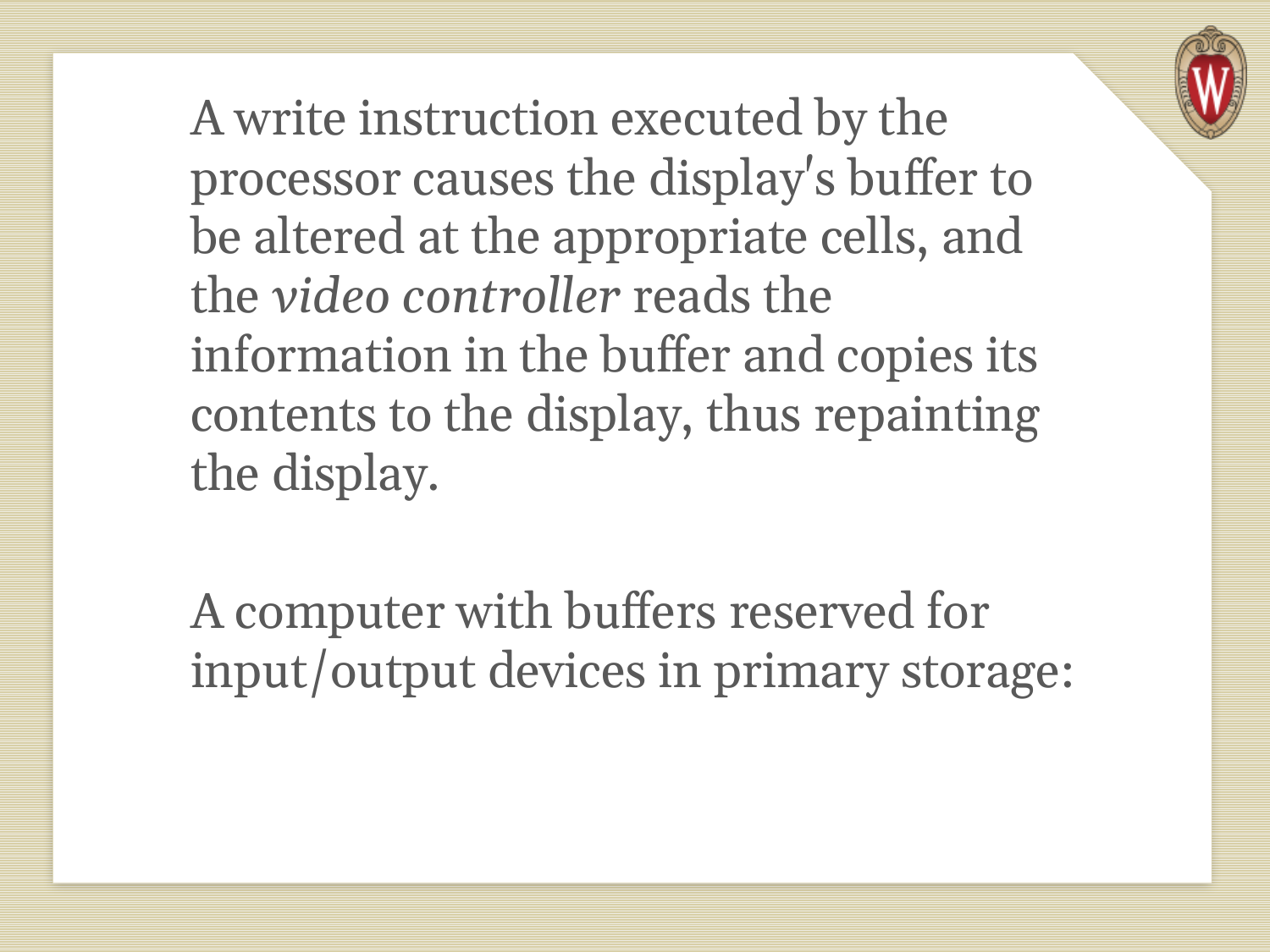

A write instruction executed by the processor causes the display's buffer to be altered at the appropriate cells, and the video controller reads the information in the buffer and copies its contents to the display, thus repainting the display.

A computer with buffers reserved for input/output devices in primary storage: